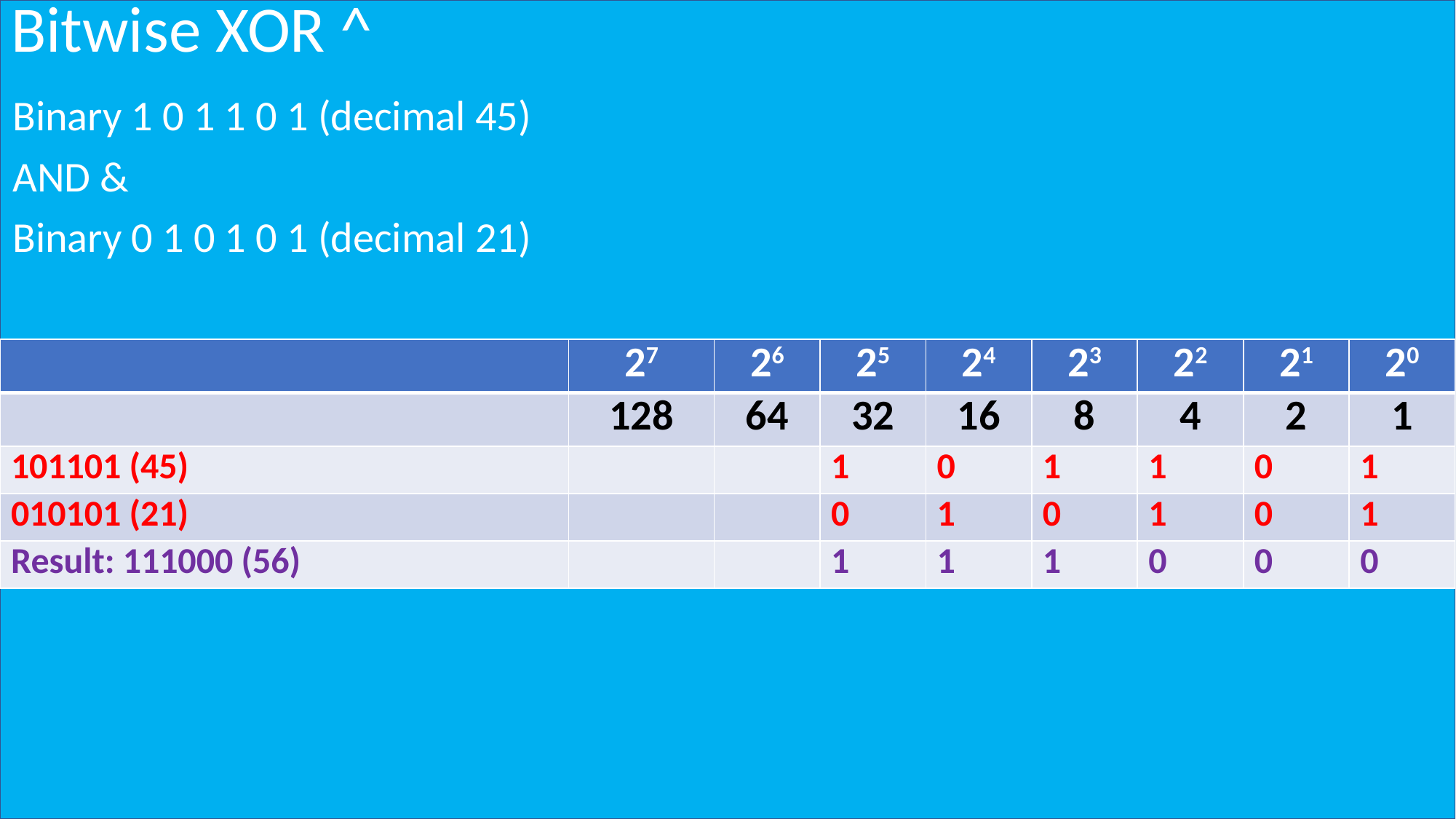

# Bitwise XOR ^
Binary 1 0 1 1 0 1 (decimal 45)
AND &
Binary 0 1 0 1 0 1 (decimal 21)
|  | 27 | 26 | 25 | 24 | 23 | 22 | 21 | 20 |
| --- | --- | --- | --- | --- | --- | --- | --- | --- |
|  | 128 | 64 | 32 | 16 | 8 | 4 | 2 | 1 |
| 101101 (45) |  |  | 1 | 0 | 1 | 1 | 0 | 1 |
| 010101 (21) |  |  | 0 | 1 | 0 | 1 | 0 | 1 |
| Result: 111000 (56) |  |  | 1 | 1 | 1 | 0 | 0 | 0 |